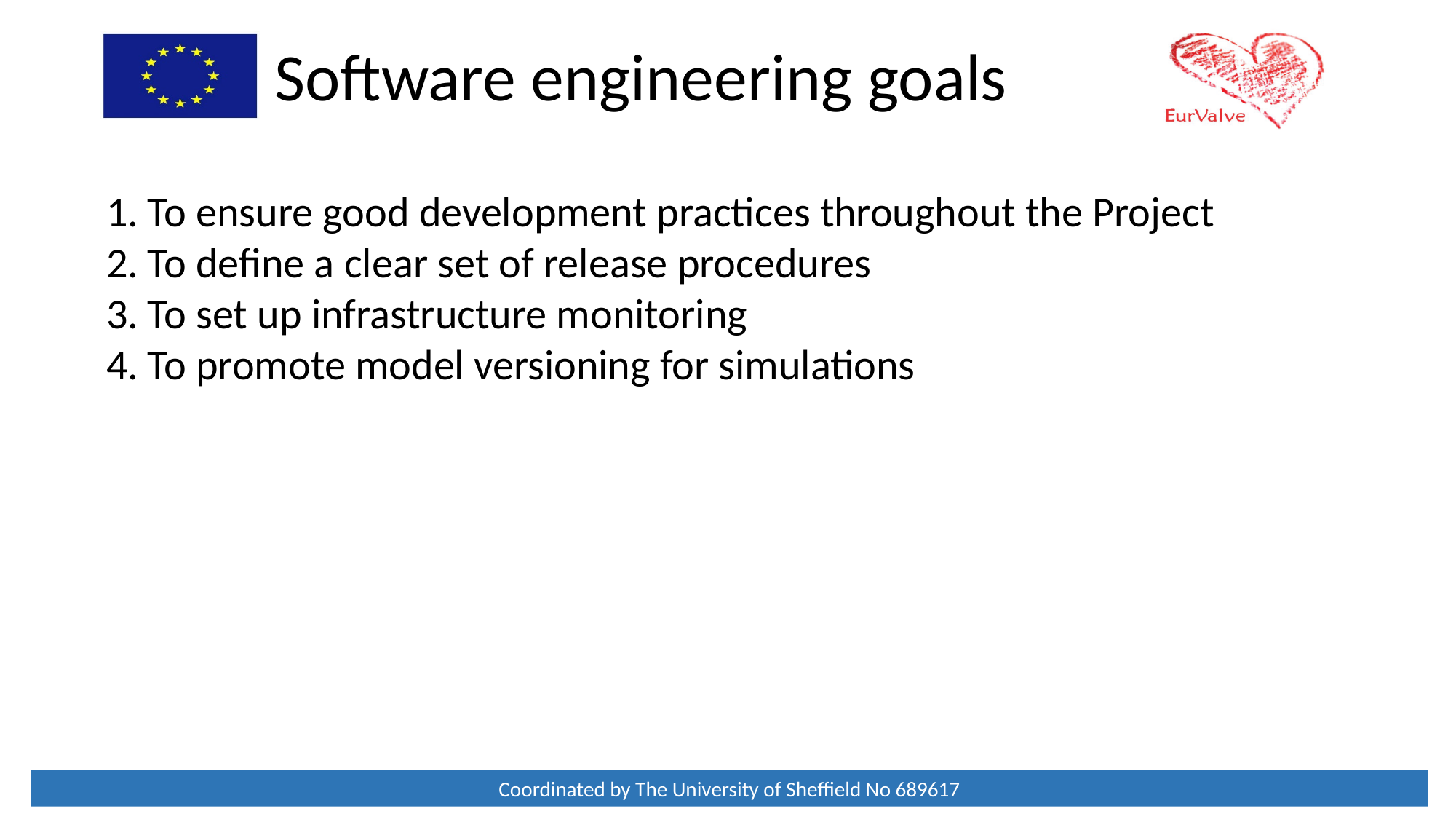

# Software engineering goals
To ensure good development practices throughout the Project
To define a clear set of release procedures
To set up infrastructure monitoring
To promote model versioning for simulations